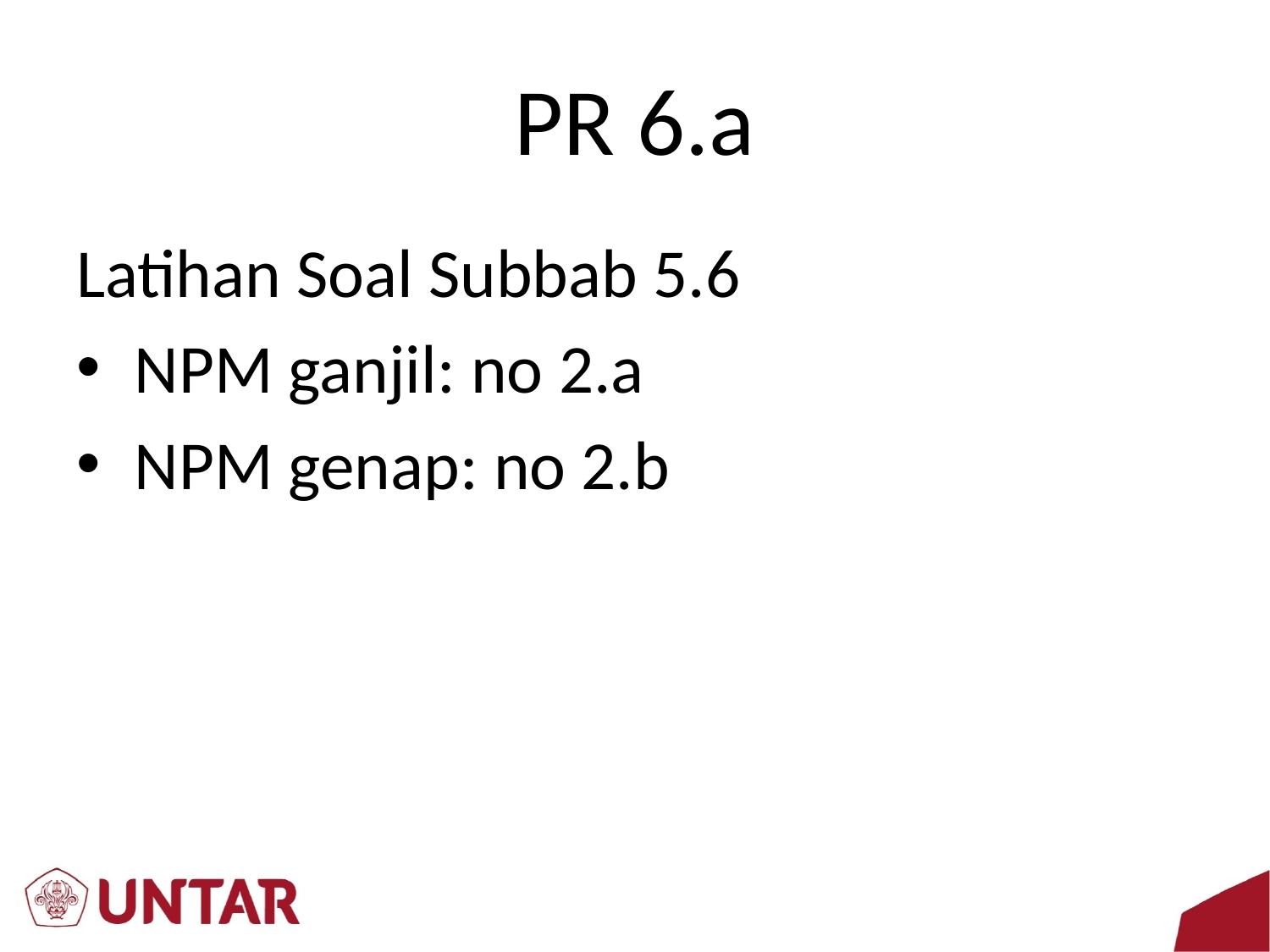

# PR 6.a
Latihan Soal Subbab 5.6
NPM ganjil: no 2.a
NPM genap: no 2.b